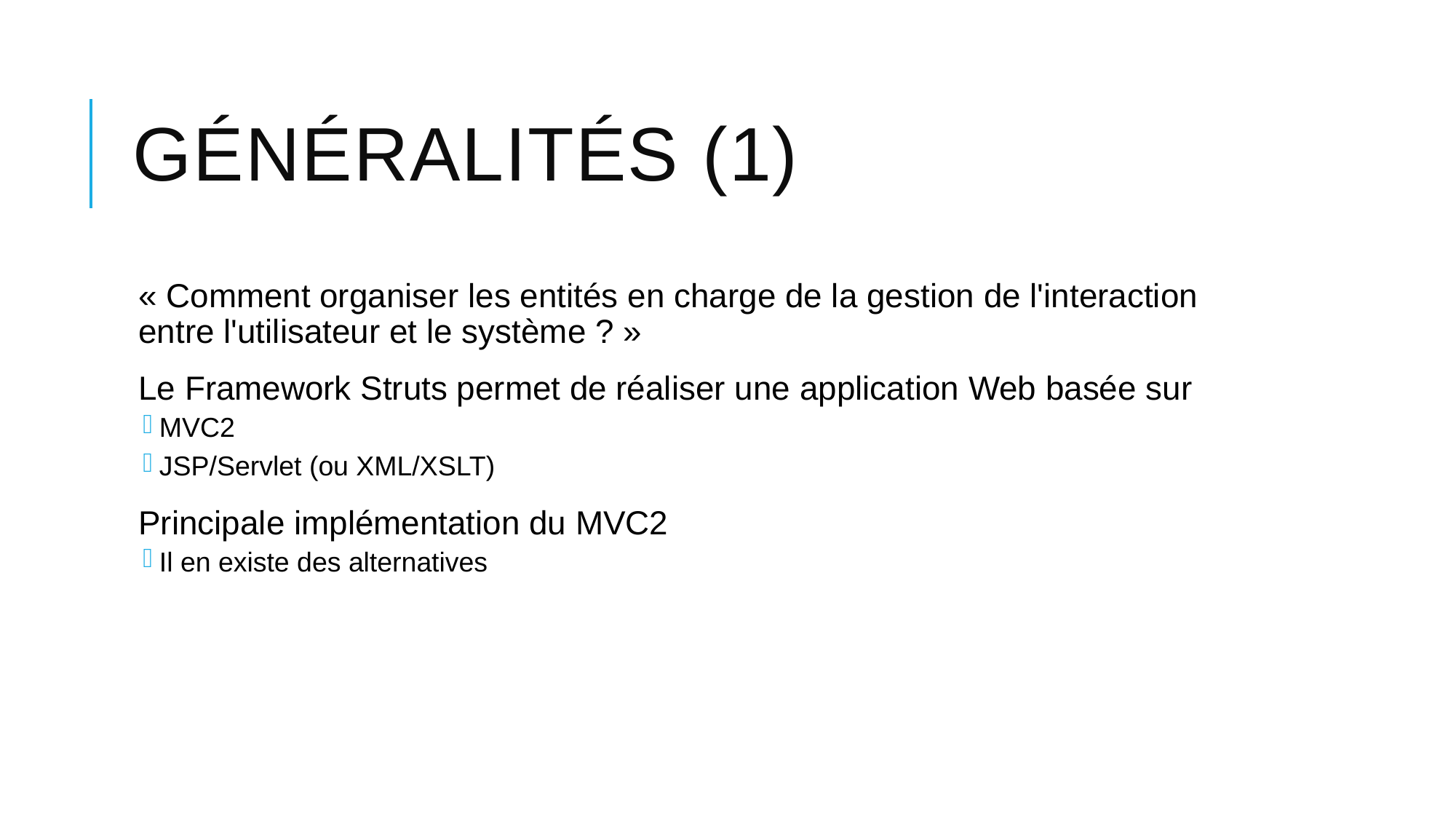

# Généralités (1)
« Comment organiser les entités en charge de la gestion de l'interaction entre l'utilisateur et le système ? »
Le Framework Struts permet de réaliser une application Web basée sur
MVC2
JSP/Servlet (ou XML/XSLT)
Principale implémentation du MVC2
Il en existe des alternatives